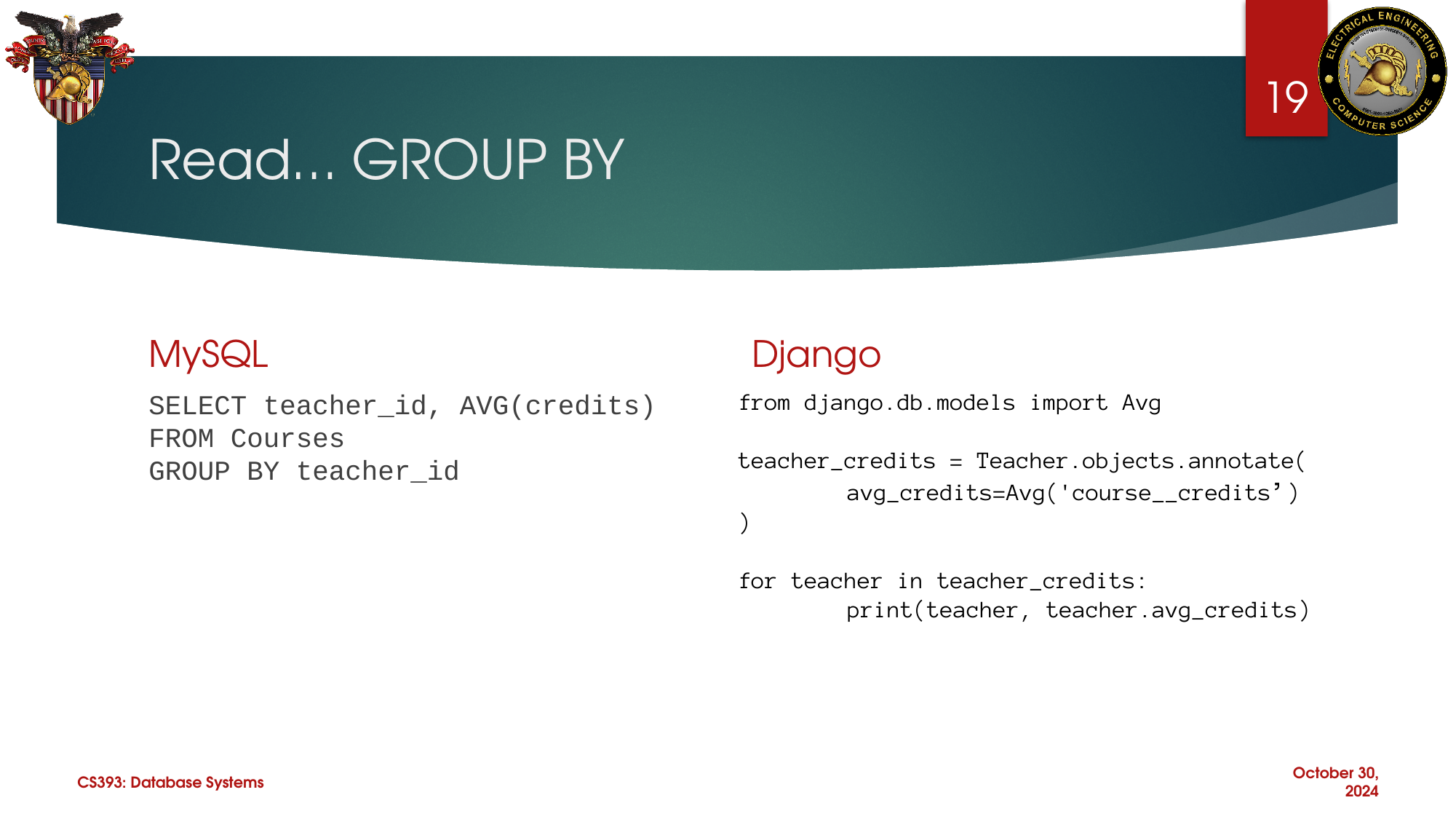

19
# Read… GROUP BY
MySQL
Django
from django.db.models import Avg

teacher_credits = Teacher.objects.annotate(
	avg_credits=Avg('course__credits’)
)

for teacher in teacher_credits:
	print(teacher, teacher.avg_credits)
SELECT teacher_id, AVG(credits)
FROM Courses
GROUP BY teacher_id
CS393: Database Systems
October 30, 2024